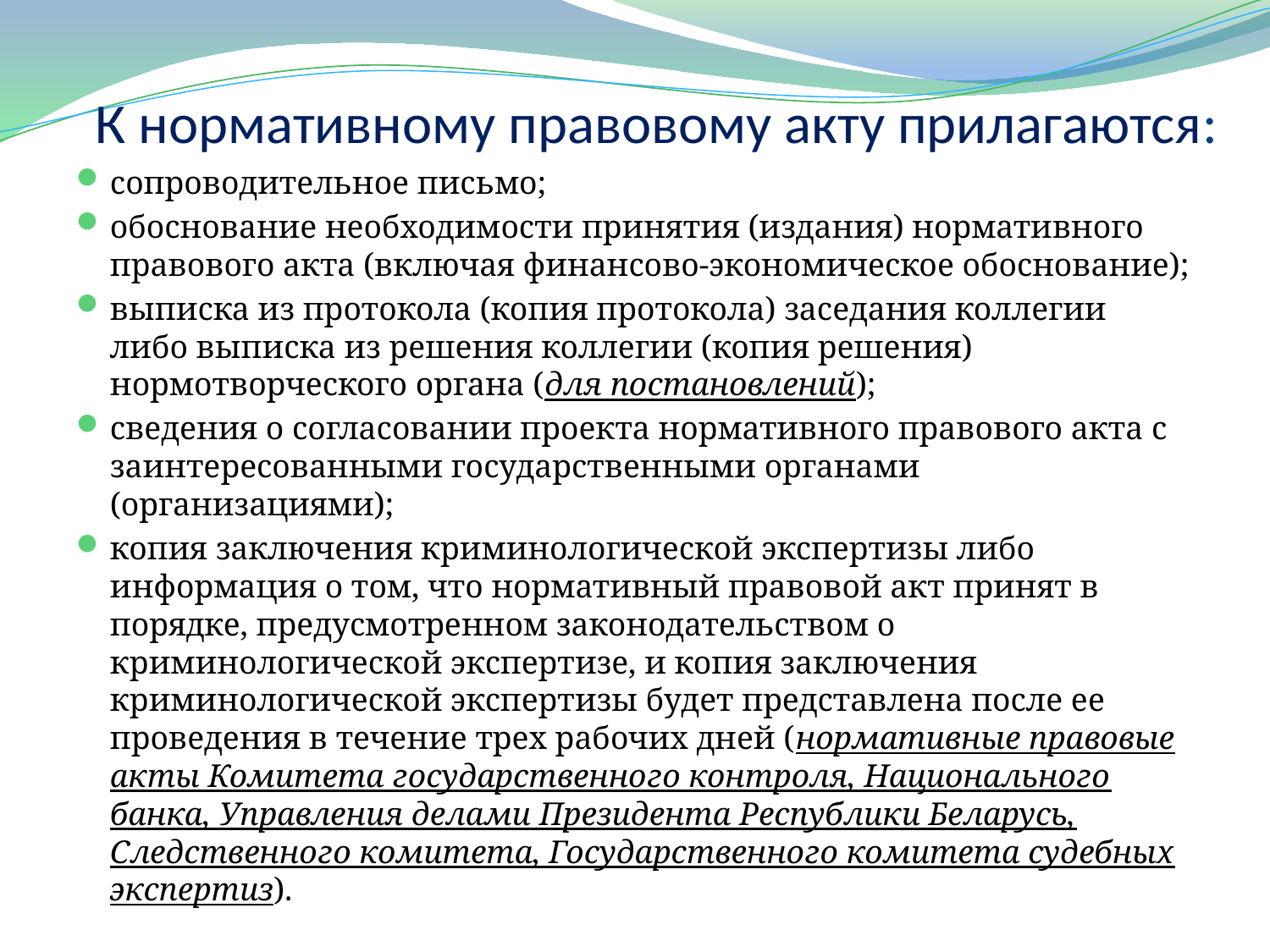

# К нормативному правовому акту прилагаются:
сопроводительное письмо;
обоснование необходимости принятия (издания) нормативного правового акта (включая финансово-экономическое обоснование);
выписка из протокола (копия протокола) заседания коллегии либо выписка из решения коллегии (копия решения) нормотворческого органа (для постановлений);
сведения о согласовании проекта нормативного правового акта с заинтересованными государственными органами (организациями);
копия заключения криминологической экспертизы либо информация о том, что нормативный правовой акт принят в порядке, предусмотренном законодательством о криминологической экспертизе, и копия заключения криминологической экспертизы будет представлена после ее проведения в течение трех рабочих дней (нормативные правовые акты Комитета государственного контроля, Национального банка, Управления делами Президента Республики Беларусь, Следственного комитета, Государственного комитета судебных экспертиз).